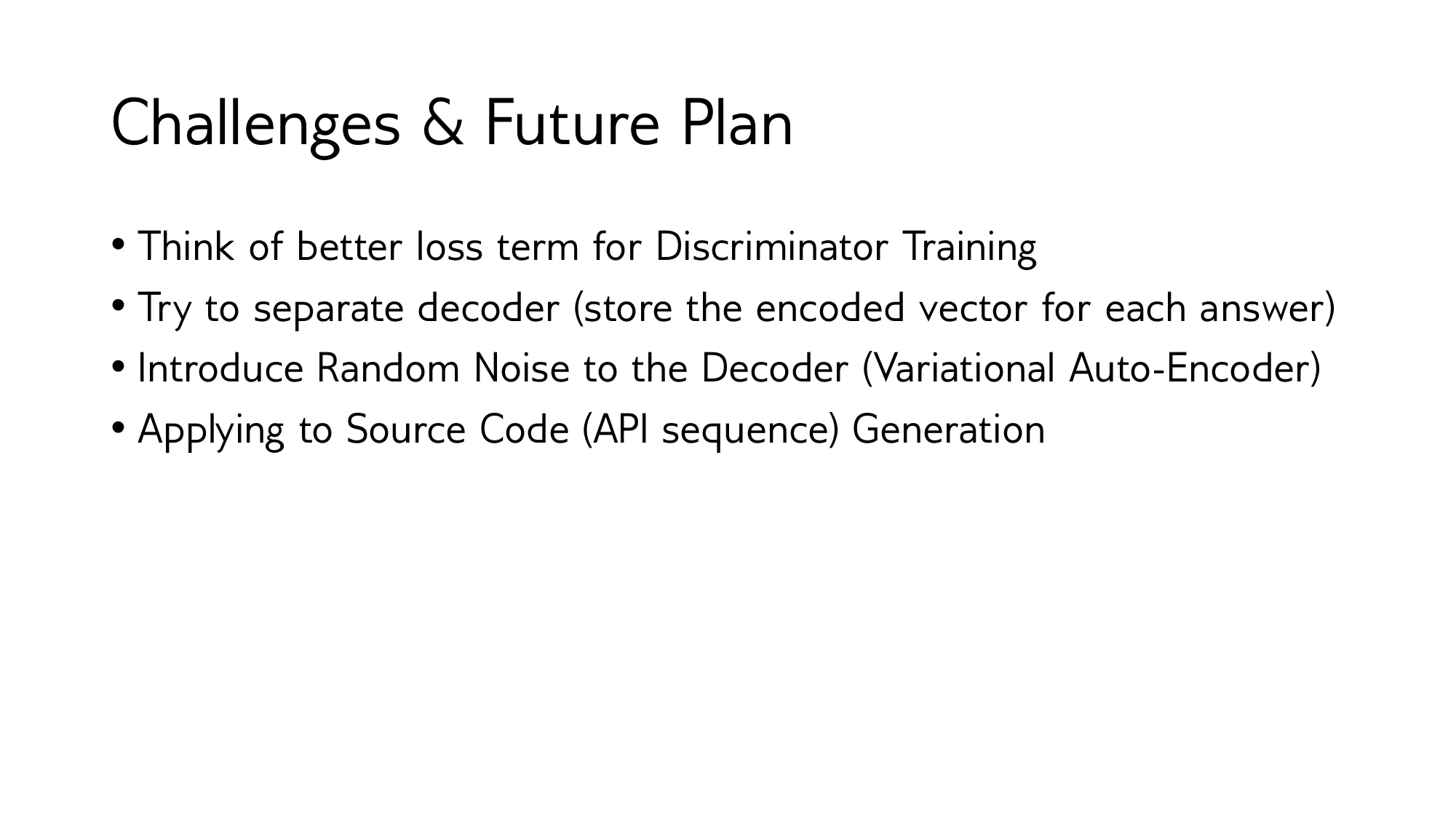

# Challenges & Future Plan
Think of better loss term for Discriminator Training
Try to separate decoder (store the encoded vector for each answer)
Introduce Random Noise to the Decoder (Variational Auto-Encoder)
Applying to Source Code (API sequence) Generation